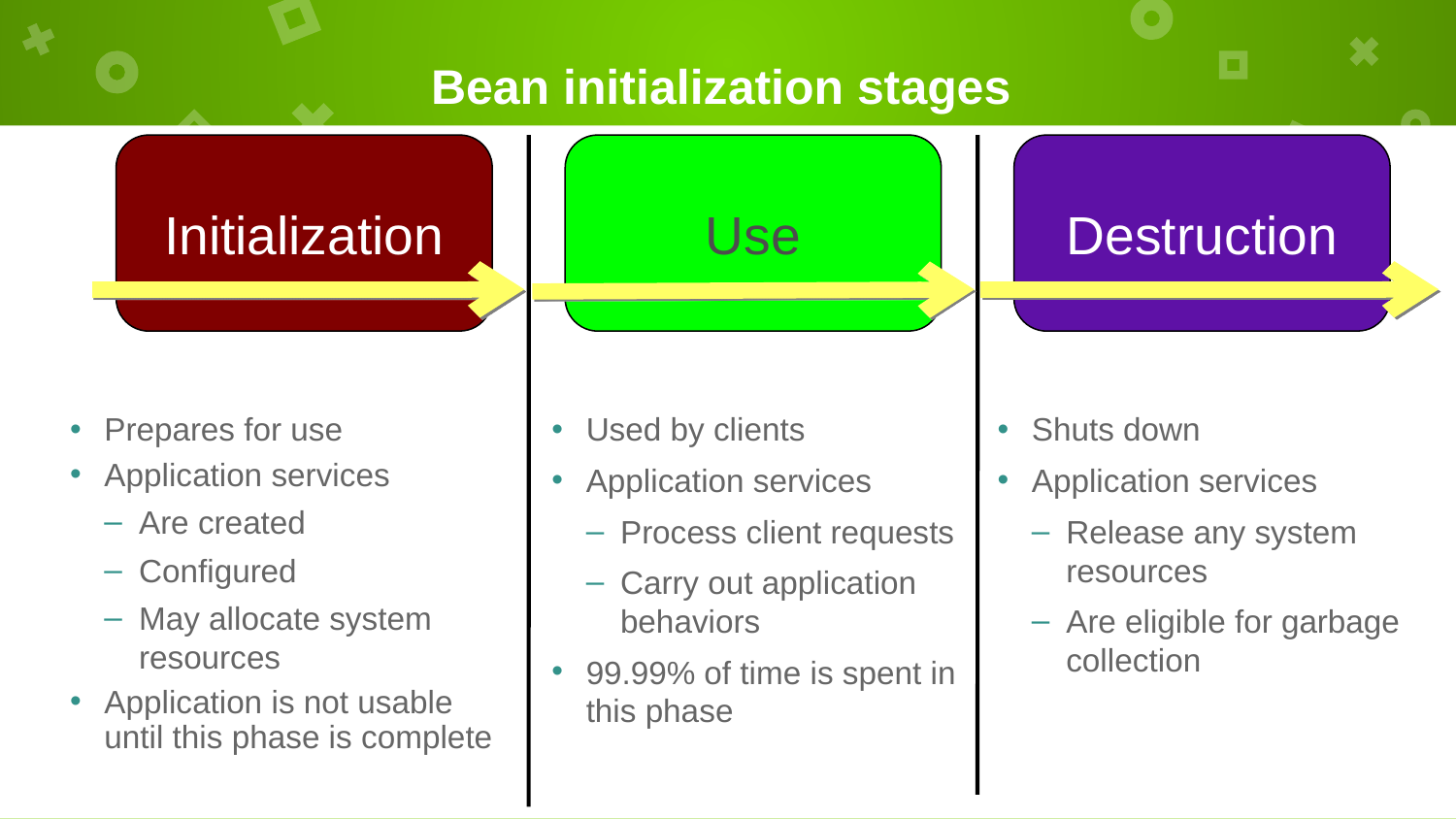

# Bean initialization stages
Initialization

Use

Destruction

Prepares for use
Application services
Are created
Configured
May allocate system resources
Application is not usable until this phase is complete
Used by clients
Application services
Process client requests
Carry out application behaviors
99.99% of time is spent in this phase
Shuts down
Application services
Release any system resources
Are eligible for garbage collection